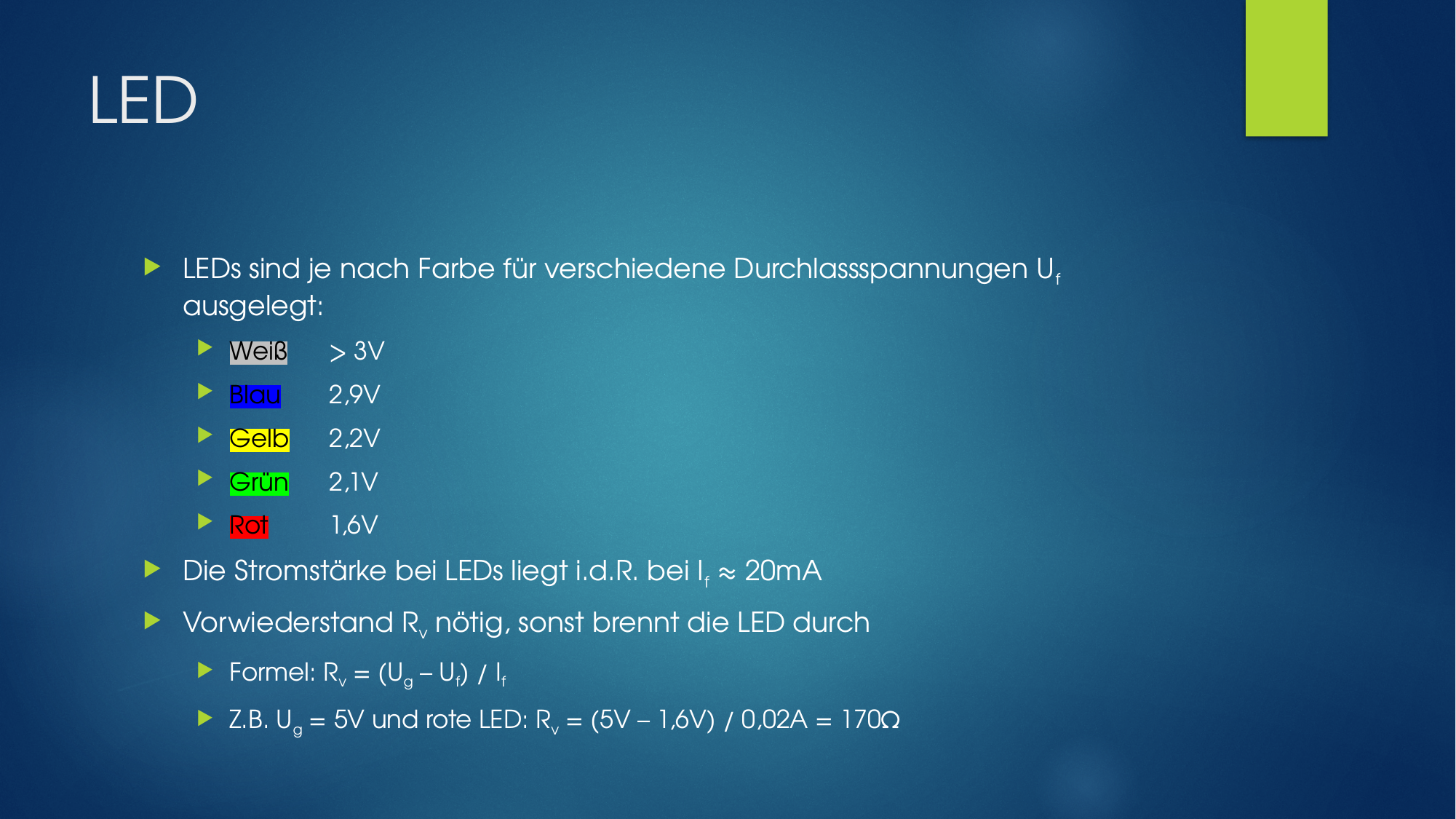

# LED
LEDs sind je nach Farbe für verschiedene Durchlassspannungen Uf ausgelegt:
Weiß		> 3V
Blau		2,9V
Gelb		2,2V
Grün		2,1V
Rot		1,6V
Die Stromstärke bei LEDs liegt i.d.R. bei If ≈ 20mA
Vorwiederstand Rv nötig, sonst brennt die LED durch
Formel: Rv = (Ug – Uf) / If
Z.B. Ug = 5V und rote LED: Rv = (5V – 1,6V) / 0,02A = 170Ω